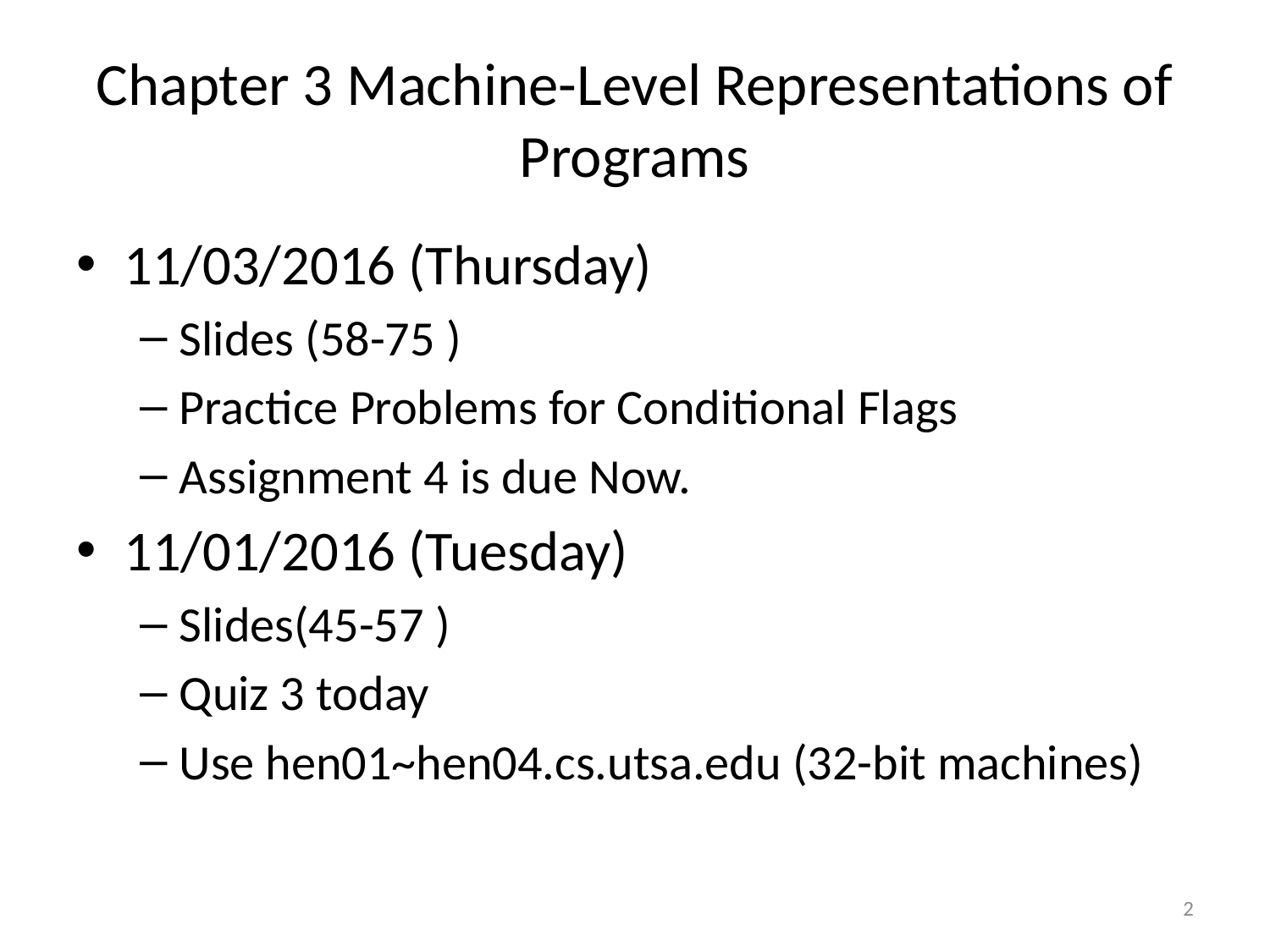

# Chapter 3 Machine-Level Representations of Programs
11/03/2016 (Thursday)
Slides (58-75 )
Practice Problems for Conditional Flags
Assignment 4 is due Now.
11/01/2016 (Tuesday)
Slides(45-57 )
Quiz 3 today
Use hen01~hen04.cs.utsa.edu (32-bit machines)

2